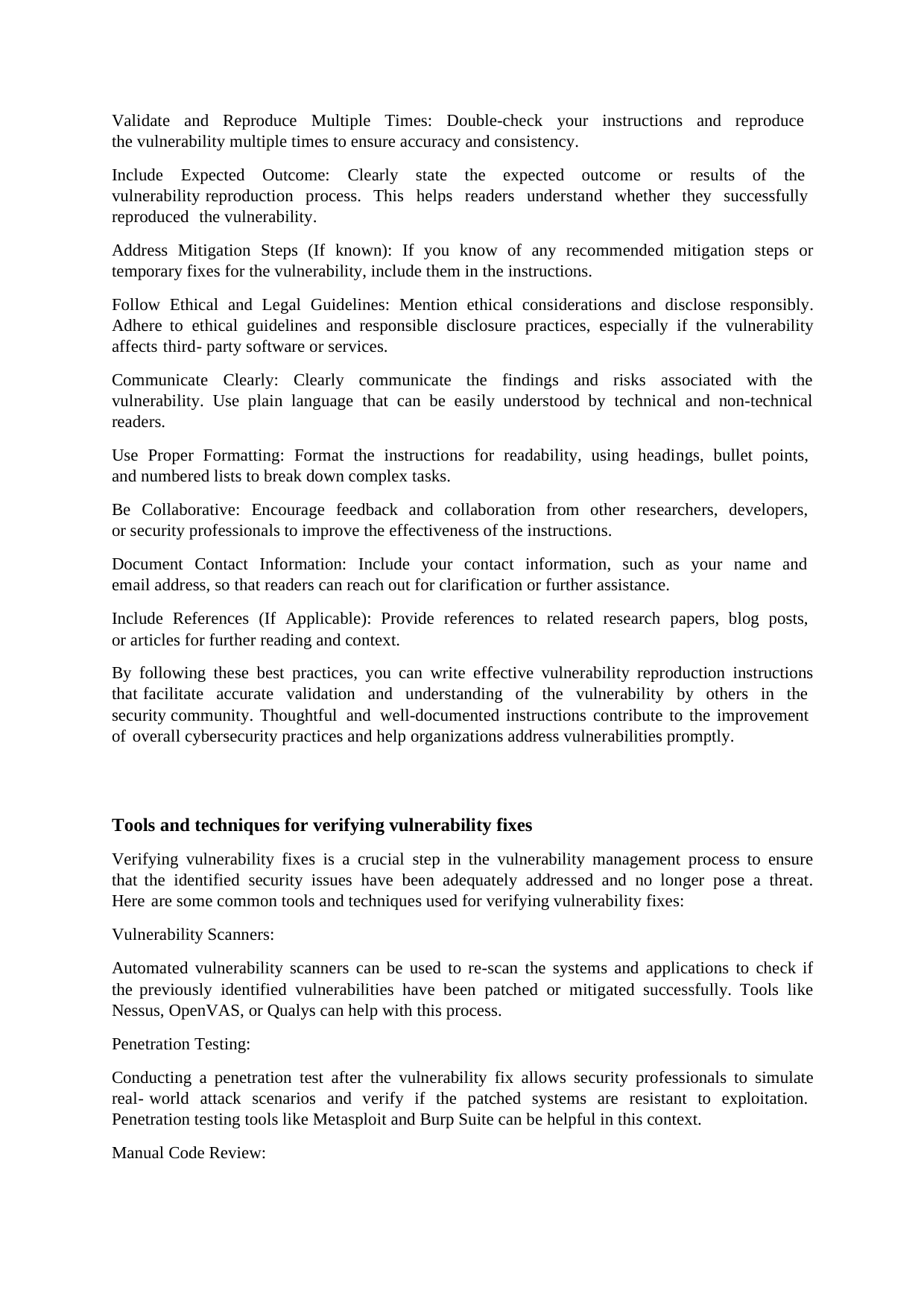

Validate   and   Reproduce   Multiple   Times:   Double-check   your   instructions   and   reproduce   the vulnerability multiple times to ensure accuracy and consistency.
Include  Expected  Outcome:  Clearly  state  the  expected  outcome  or  results  of  the  vulnerability reproduction  process.  This  helps  readers  understand  whether  they  successfully  reproduced  the vulnerability.
Address Mitigation Steps (If known): If you know of any recommended mitigation steps or temporary fixes for the vulnerability, include them in the instructions.
Follow Ethical and Legal Guidelines: Mention ethical considerations and disclose responsibly. Adhere to ethical guidelines and responsible disclosure practices, especially if the vulnerability affects third- party software or services.
Communicate Clearly: Clearly communicate the findings and risks associated with the vulnerability. Use plain language that can be easily understood by technical and non-technical readers.
Use  Proper  Formatting:  Format  the  instructions  for  readability,  using  headings,  bullet  points,  and numbered lists to break down complex tasks.
Be  Collaborative:  Encourage  feedback  and  collaboration  from  other  researchers,  developers,  or security professionals to improve the effectiveness of the instructions.
Document  Contact  Information:  Include  your  contact  information,  such  as  your  name  and  email address, so that readers can reach out for clarification or further assistance.
Include  References  (If  Applicable):  Provide  references  to  related  research  papers,  blog  posts,  or articles for further reading and context.
By following these best practices, you can write effective vulnerability reproduction instructions that facilitate  accurate  validation  and  understanding  of  the  vulnerability  by  others  in  the  security community. Thoughtful  and  well-documented instructions contribute to the improvement  of overall cybersecurity practices and help organizations address vulnerabilities promptly.
Tools and techniques for verifying vulnerability fixes
Verifying vulnerability fixes is a crucial step in the vulnerability management process to ensure that the identified security issues have been adequately addressed and no longer pose a threat. Here are some common tools and techniques used for verifying vulnerability fixes:
Vulnerability Scanners:
Automated vulnerability scanners can be used to re-scan the systems and applications to check if the previously identified vulnerabilities have been patched or mitigated successfully. Tools like Nessus, OpenVAS, or Qualys can help with this process.
Penetration Testing:
Conducting a penetration test after the vulnerability fix allows security professionals to simulate real- world  attack  scenarios  and  verify  if  the  patched  systems  are  resistant  to  exploitation.  Penetration testing tools like Metasploit and Burp Suite can be helpful in this context.
Manual Code Review: